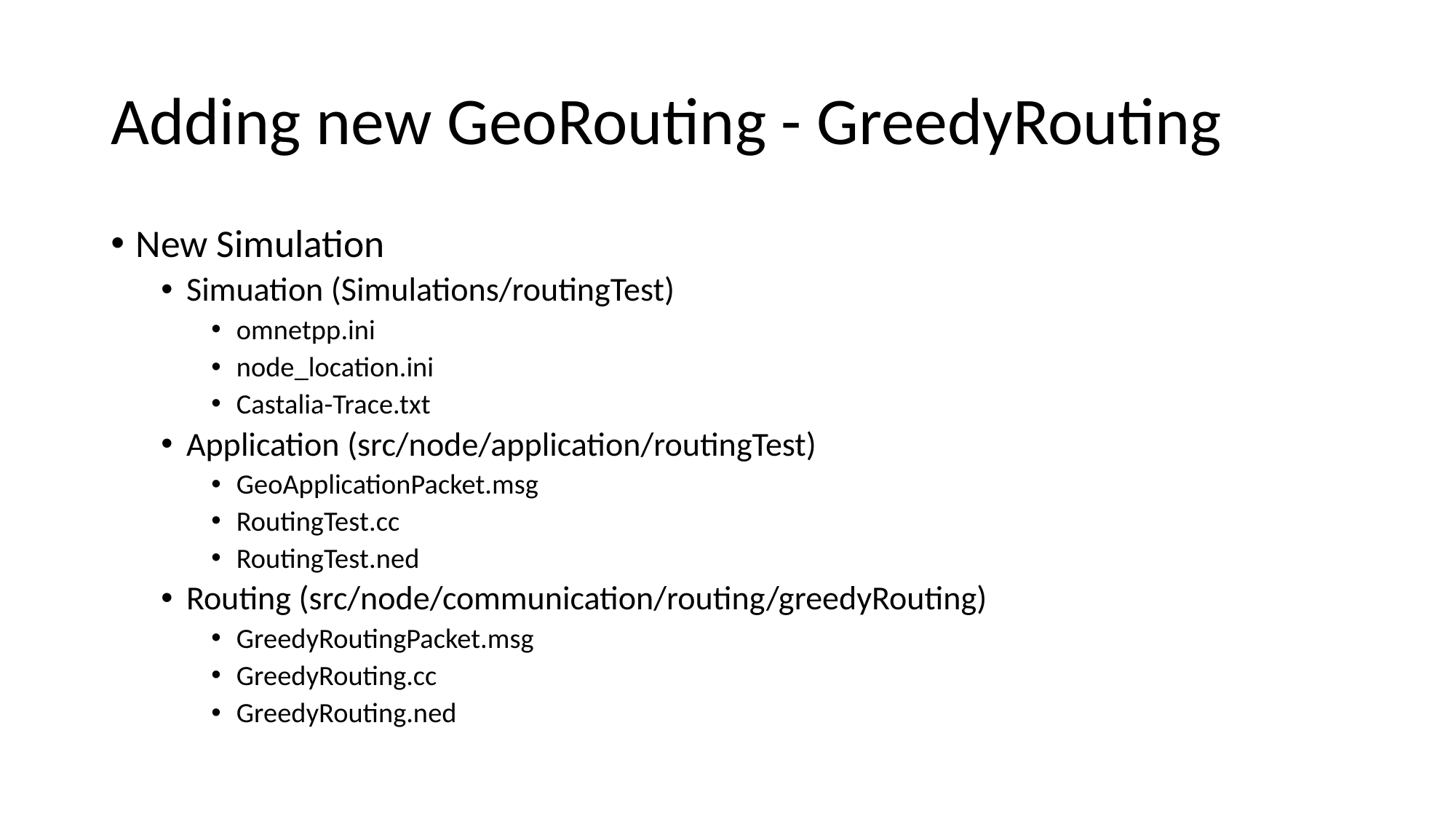

# Adding new GeoRouting - GreedyRouting
New Simulation
Simuation (Simulations/routingTest)
omnetpp.ini
node_location.ini
Castalia-Trace.txt
Application (src/node/application/routingTest)
GeoApplicationPacket.msg
RoutingTest.cc
RoutingTest.ned
Routing (src/node/communication/routing/greedyRouting)
GreedyRoutingPacket.msg
GreedyRouting.cc
GreedyRouting.ned